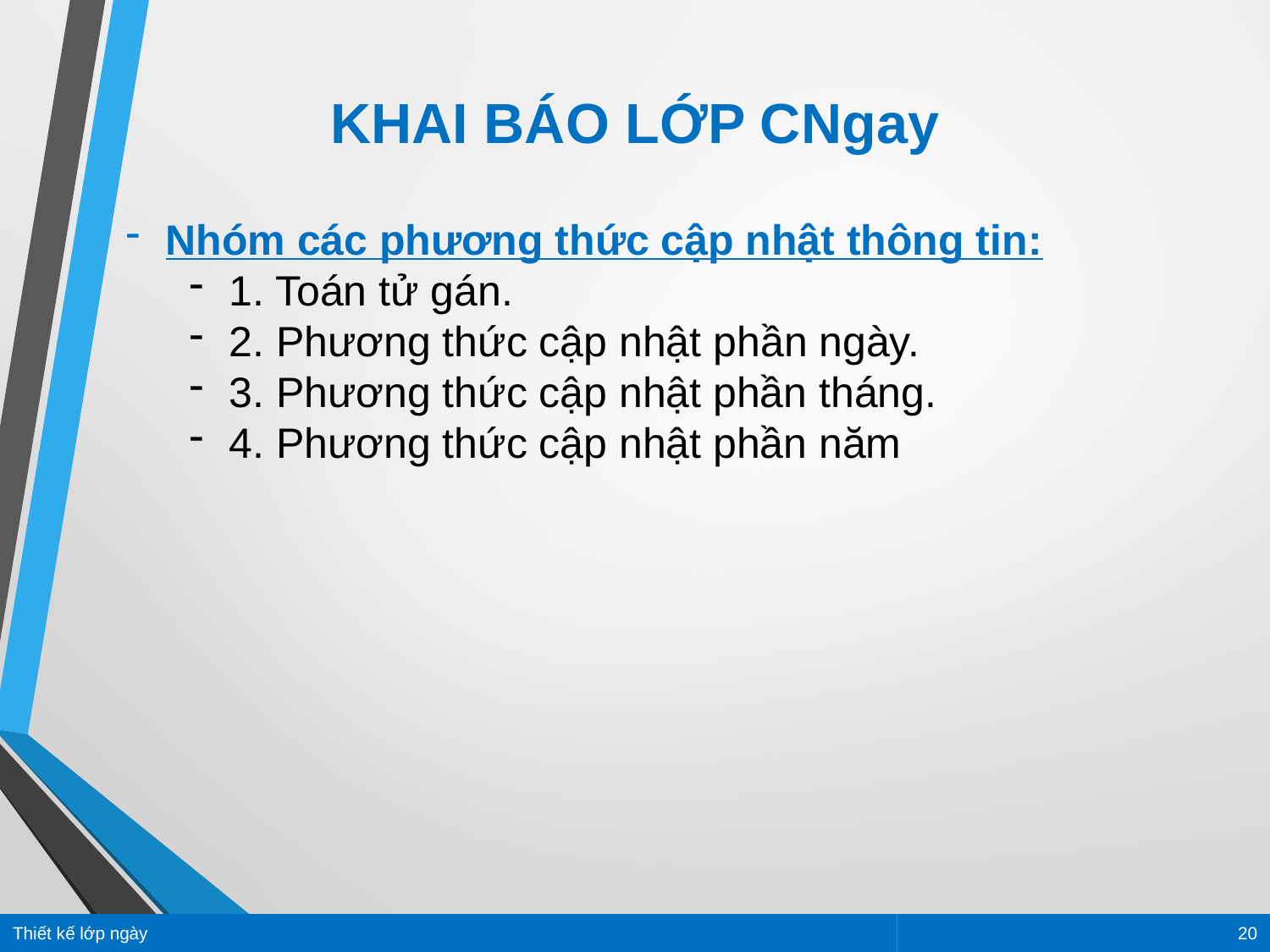

KHAI BÁO LỚP CNgay
Nhóm các phương thức cập nhật thông tin:
1. Toán tử gán.
2. Phương thức cập nhật phần ngày.
3. Phương thức cập nhật phần tháng.
4. Phương thức cập nhật phần năm
Thiết kế lớp ngày
20